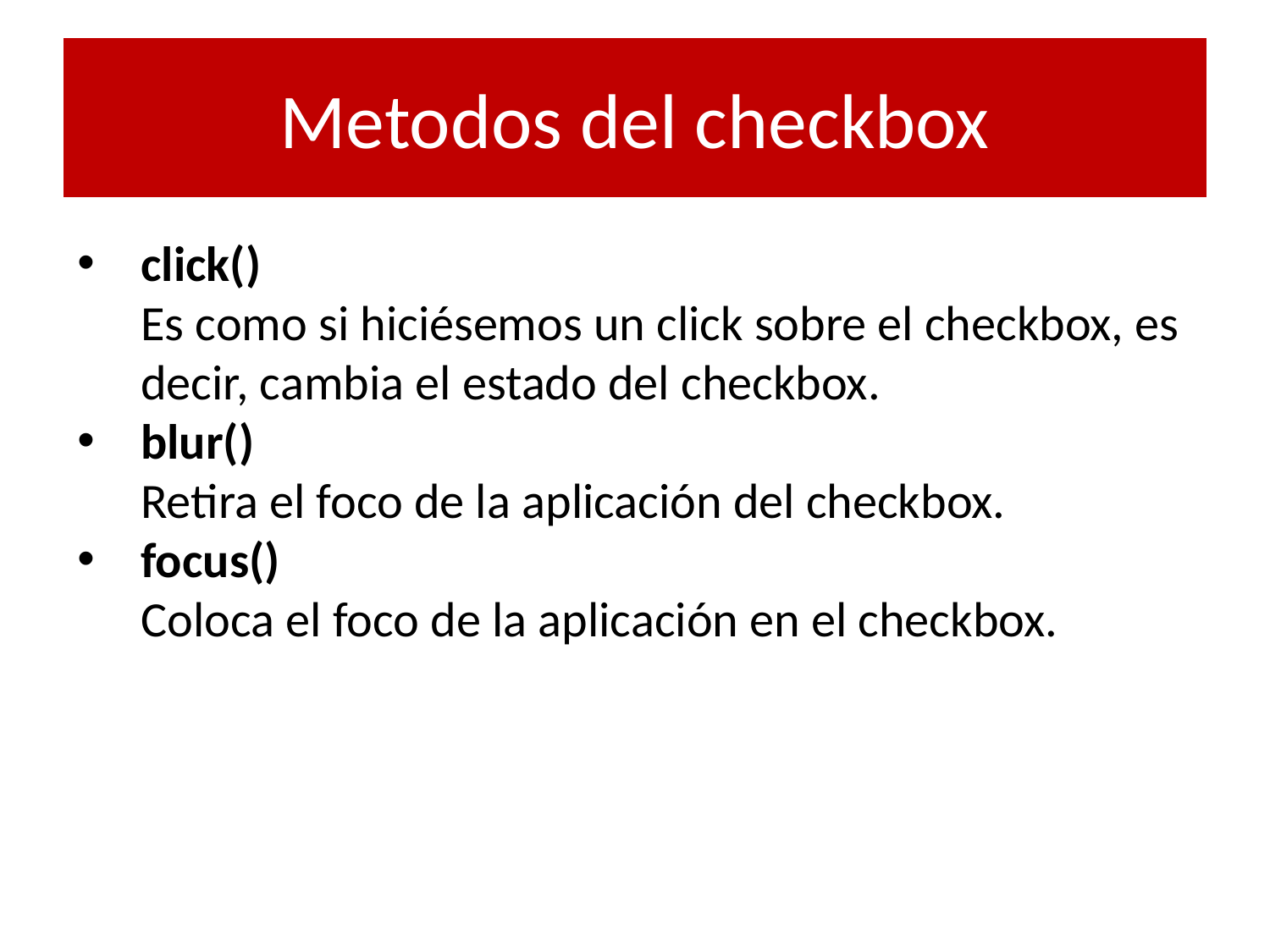

# Metodos del checkbox
click()
Es como si hiciésemos un click sobre el checkbox, es decir, cambia el estado del checkbox.
blur()
Retira el foco de la aplicación del checkbox.
focus()
Coloca el foco de la aplicación en el checkbox.